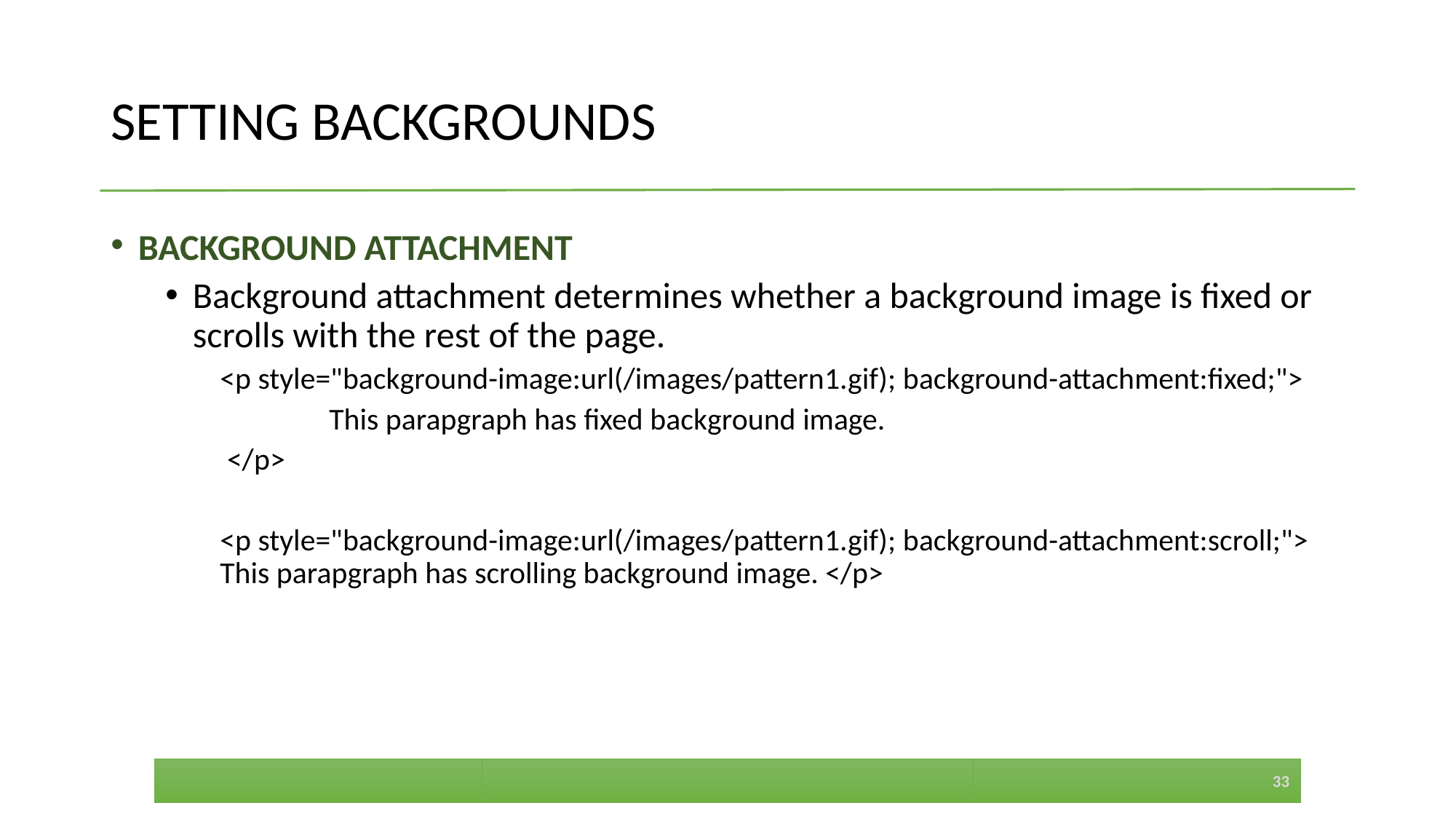

# SETTING BACKGROUNDS
BACKGROUND ATTACHMENT
Background attachment determines whether a background image is fixed or scrolls with the rest of the page.
<p style="background-image:url(/images/pattern1.gif); background-attachment:fixed;">
	This parapgraph has fixed background image.
 </p>

<p style="background-image:url(/images/pattern1.gif); background-attachment:scroll;"> This parapgraph has scrolling background image. </p>

33